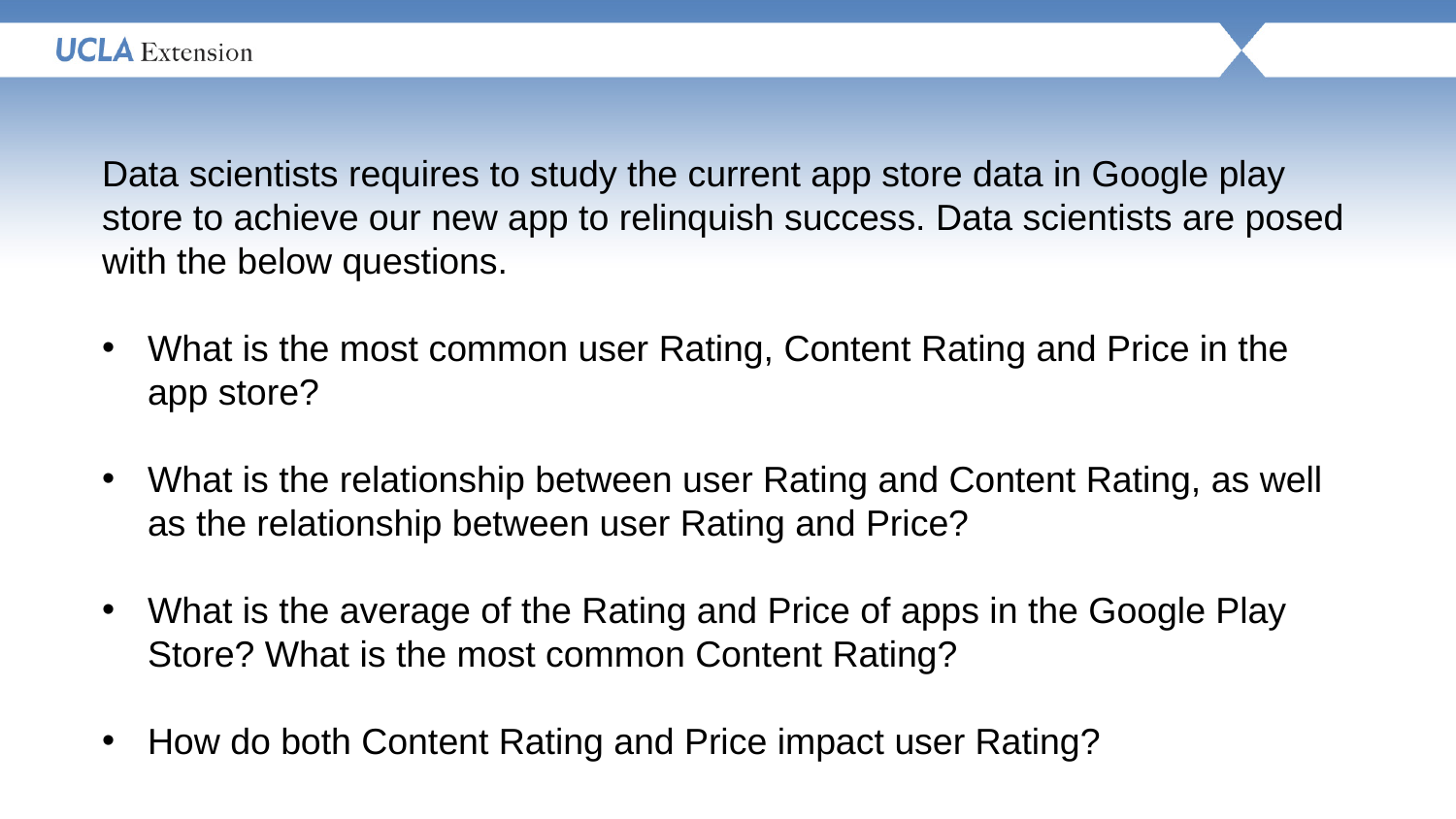

Data scientists requires to study the current app store data in Google play store to achieve our new app to relinquish success. Data scientists are posed with the below questions.

What is the most common user Rating, Content Rating and Price in the app store?

What is the relationship between user Rating and Content Rating, as well as the relationship between user Rating and Price?

What is the average of the Rating and Price of apps in the Google Play Store? What is the most common Content Rating?

How do both Content Rating and Price impact user Rating?